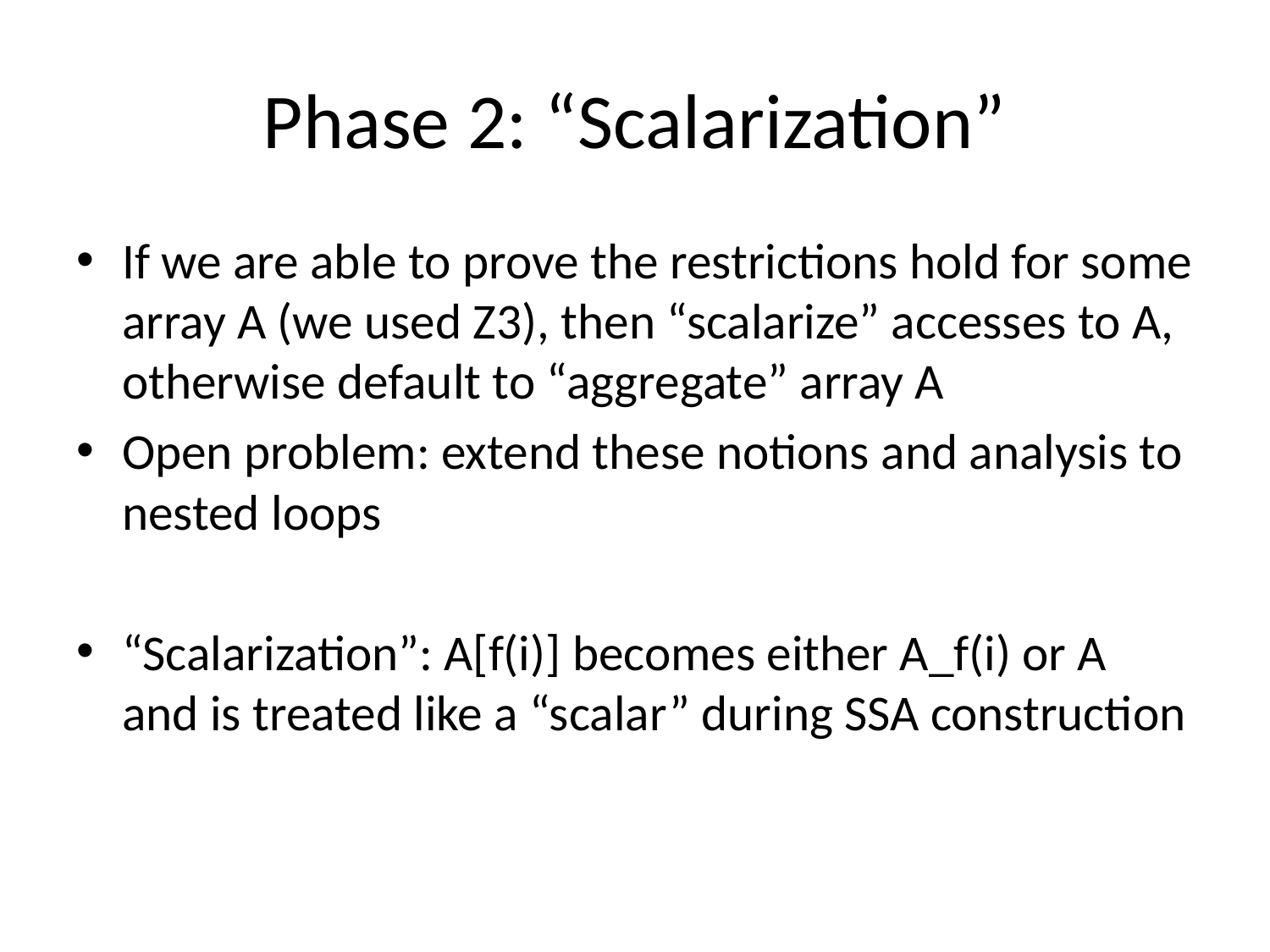

# Phase 2: “Scalarization”
If we are able to prove the restrictions hold for some array A (we used Z3), then “scalarize” accesses to A, otherwise default to “aggregate” array A
Open problem: extend these notions and analysis to nested loops

“Scalarization”: A[f(i)] becomes either A_f(i) or A and is treated like a “scalar” during SSA construction